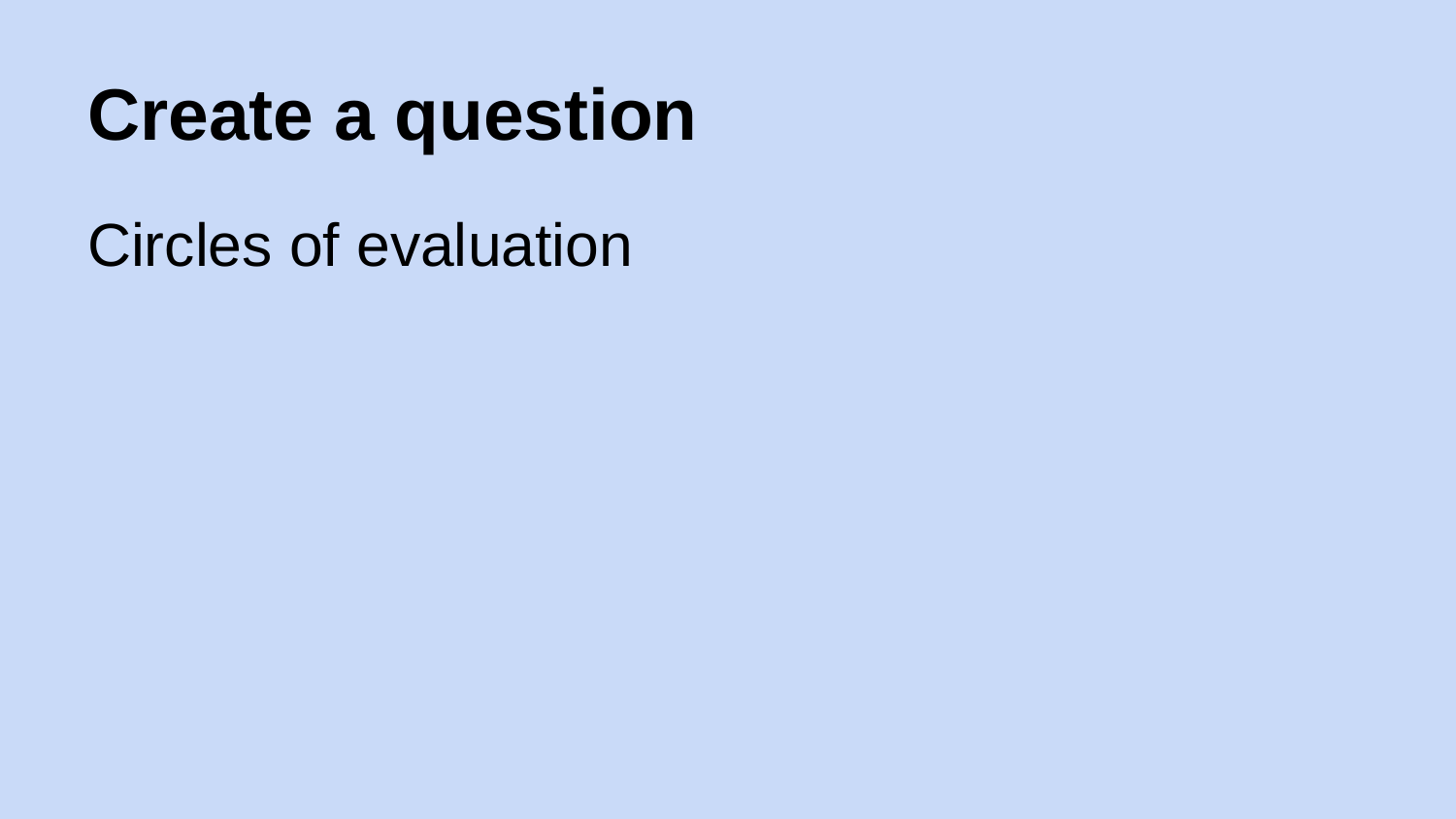

# Create a question
Circles of evaluation